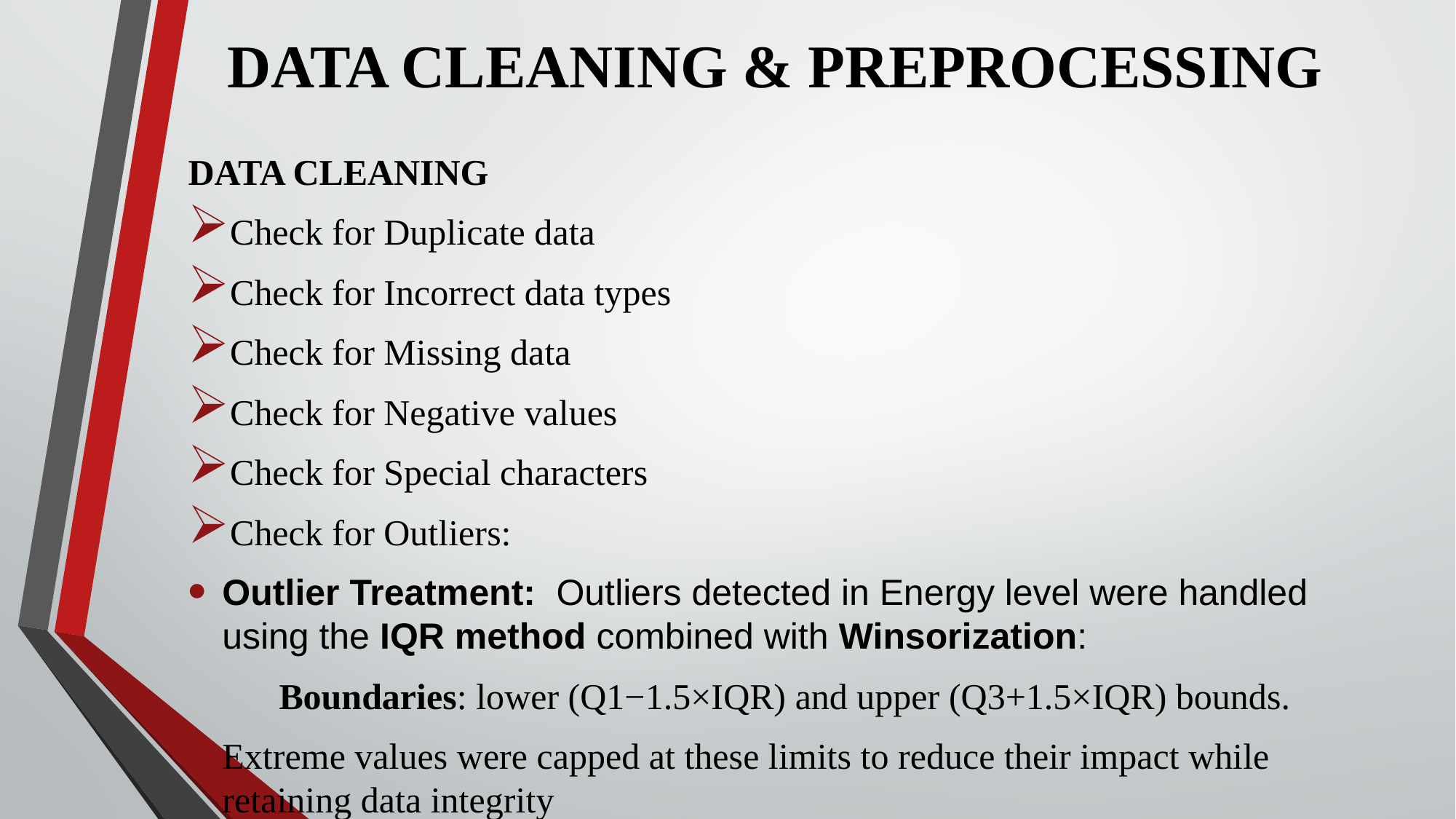

# DATA CLEANING & PREPROCESSING
DATA CLEANING
Check for Duplicate data
Check for Incorrect data types
Check for Missing data
Check for Negative values
Check for Special characters
Check for Outliers:
Outlier Treatment:  Outliers detected in Energy level were handled using the IQR method combined with Winsorization:
          Boundaries: lower (Q1−1.5×IQR) and upper (Q3+1.5×IQR) bounds.
Extreme values were capped at these limits to reduce their impact while retaining data integrity